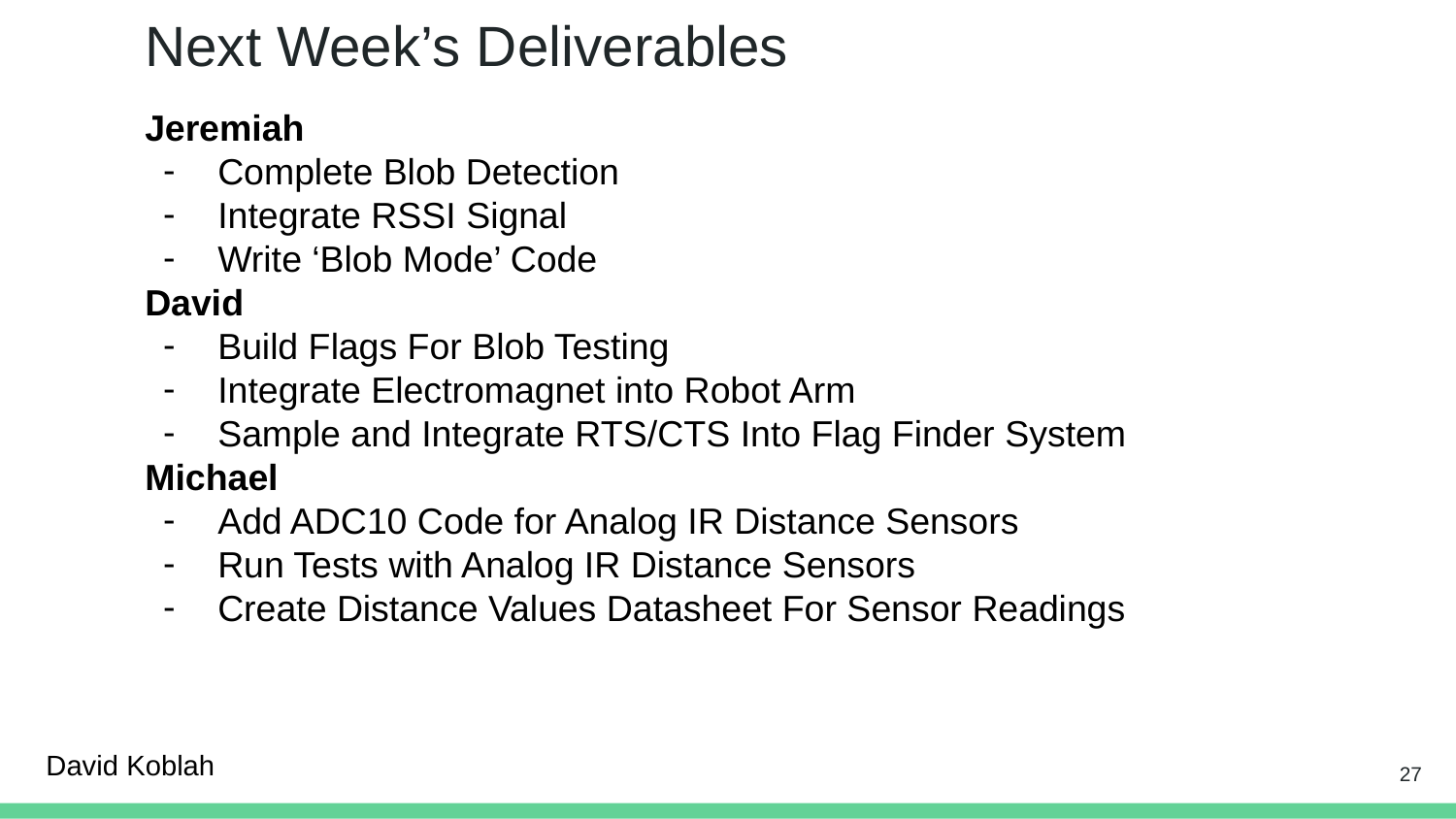

# Next Week’s Deliverables
Jeremiah
Complete Blob Detection
Integrate RSSI Signal
Write ‘Blob Mode’ Code
David
Build Flags For Blob Testing
Integrate Electromagnet into Robot Arm
Sample and Integrate RTS/CTS Into Flag Finder System
Michael
Add ADC10 Code for Analog IR Distance Sensors
Run Tests with Analog IR Distance Sensors
Create Distance Values Datasheet For Sensor Readings

David Koblah
27